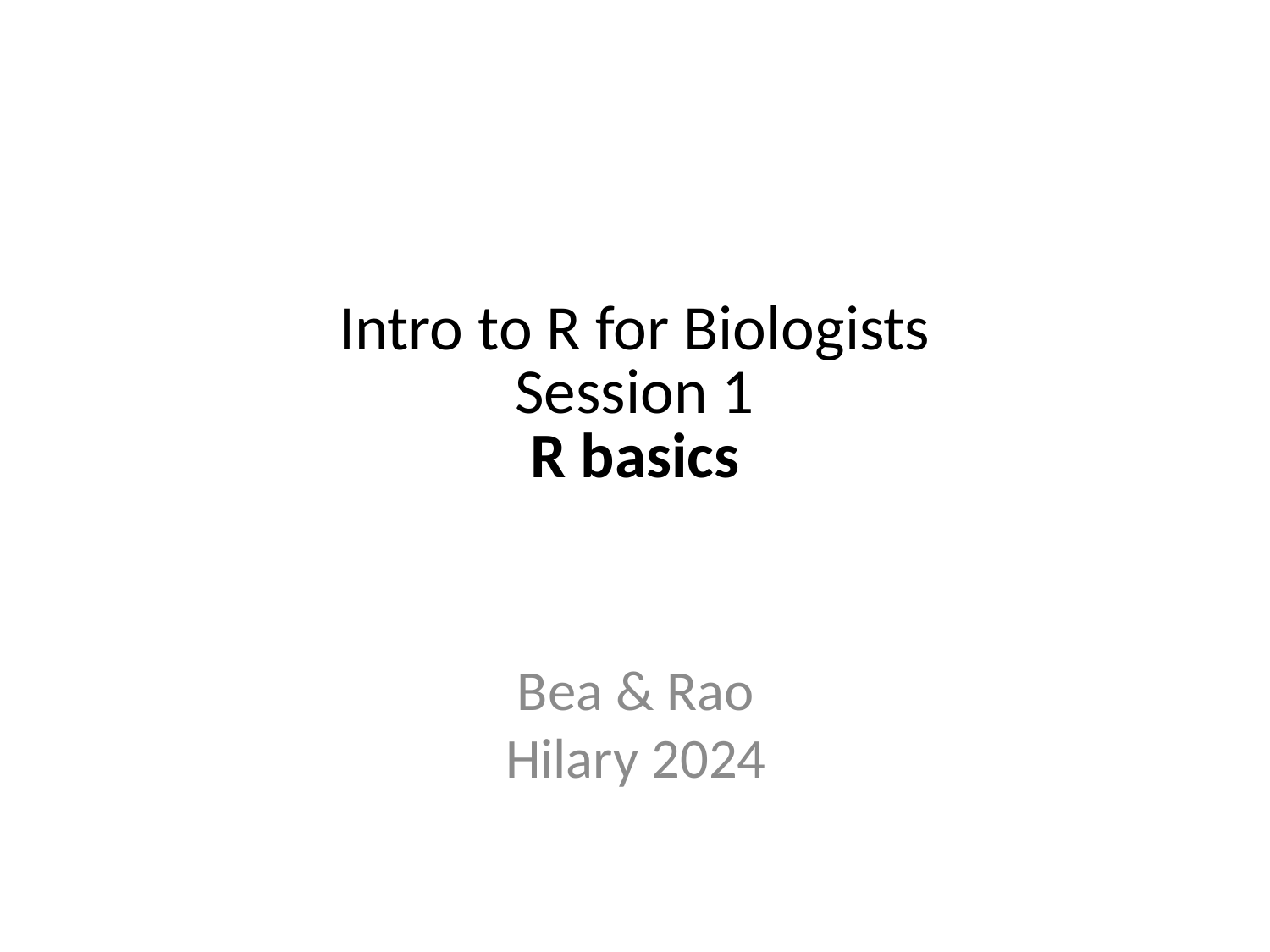

Intro to R for Biologists
Session 1
R basics
Bea & Rao
Hilary 2024